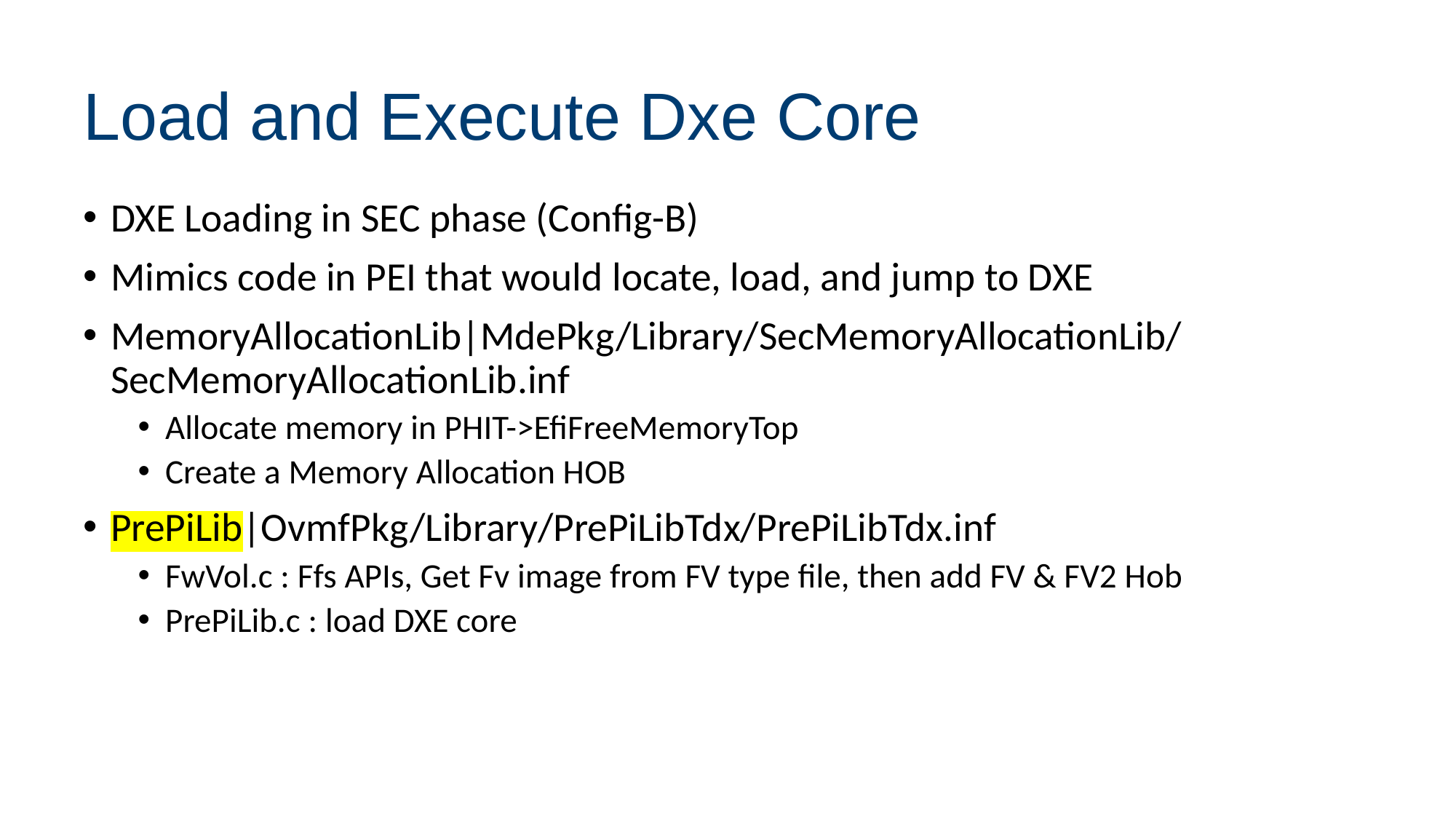

# Load and Execute Dxe Core
DXE Loading in SEC phase (Config-B)
Mimics code in PEI that would locate, load, and jump to DXE
MemoryAllocationLib|MdePkg/Library/SecMemoryAllocationLib/SecMemoryAllocationLib.inf
Allocate memory in PHIT->EfiFreeMemoryTop
Create a Memory Allocation HOB
PrePiLib|OvmfPkg/Library/PrePiLibTdx/PrePiLibTdx.inf
FwVol.c : Ffs APIs, Get Fv image from FV type file, then add FV & FV2 Hob
PrePiLib.c : load DXE core